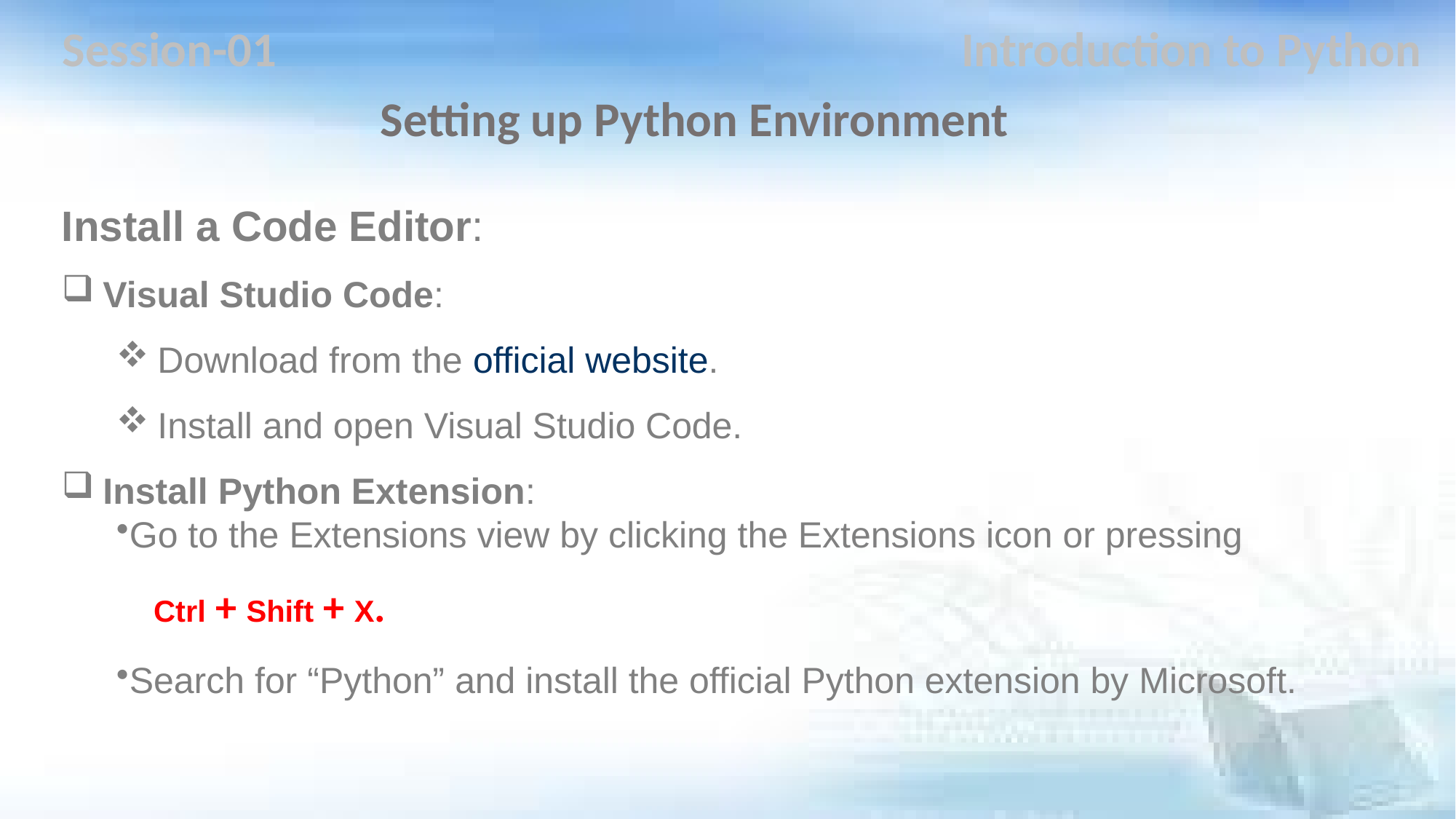

Session-01
Introduction to Python
Setting up Python Environment
Install a Code Editor:
Visual Studio Code:
Download from the official website.
Install and open Visual Studio Code.
Install Python Extension:
Go to the Extensions view by clicking the Extensions icon or pressing
  Ctrl + Shift + X.
Search for “Python” and install the official Python extension by Microsoft.